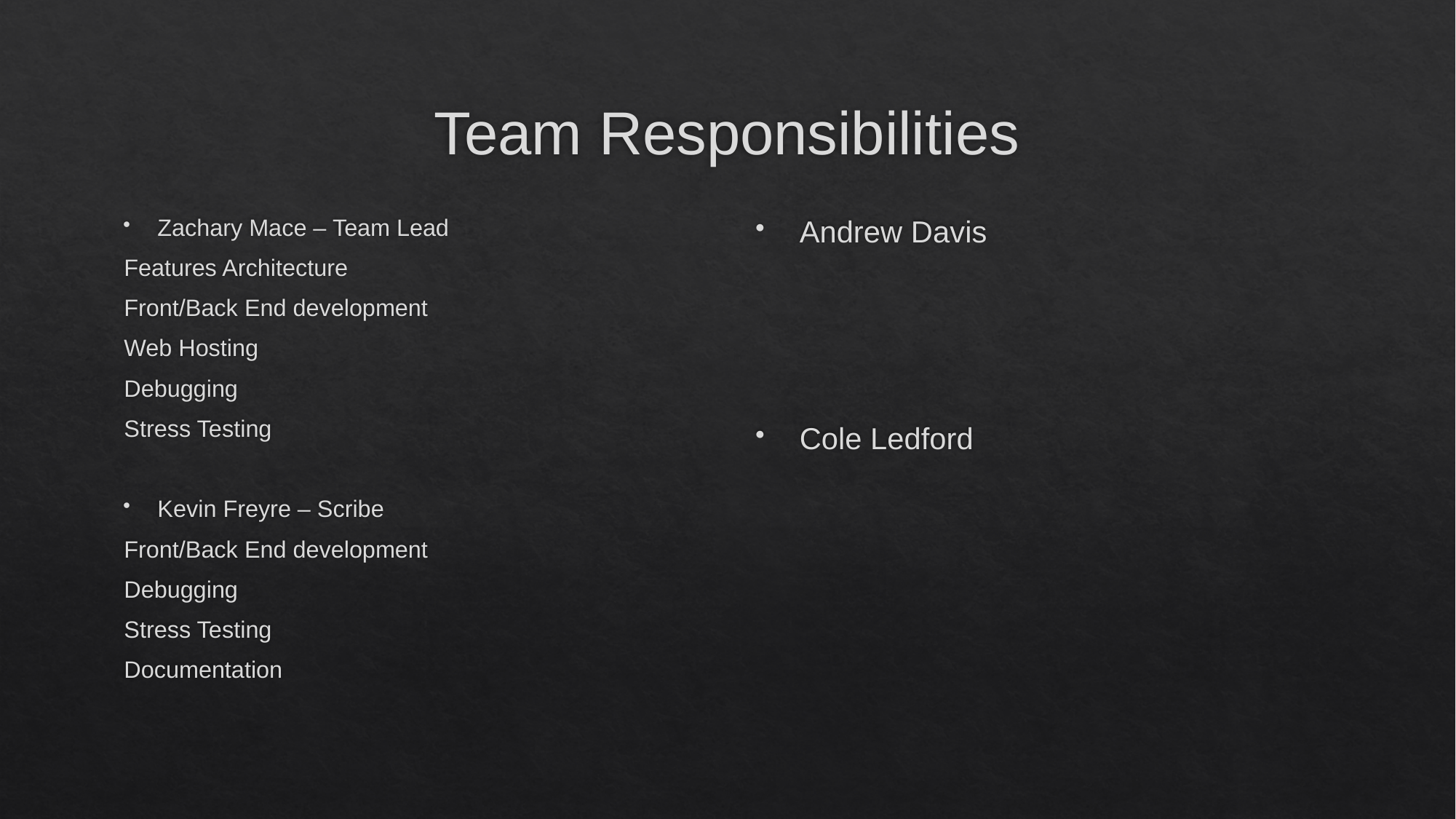

# Team Responsibilities
Zachary Mace – Team Lead
	Features Architecture
	Front/Back End development
	Web Hosting
	Debugging
	Stress Testing

Kevin Freyre – Scribe
	Front/Back End development
	Debugging
	Stress Testing
	Documentation
Andrew Davis

Cole Ledford